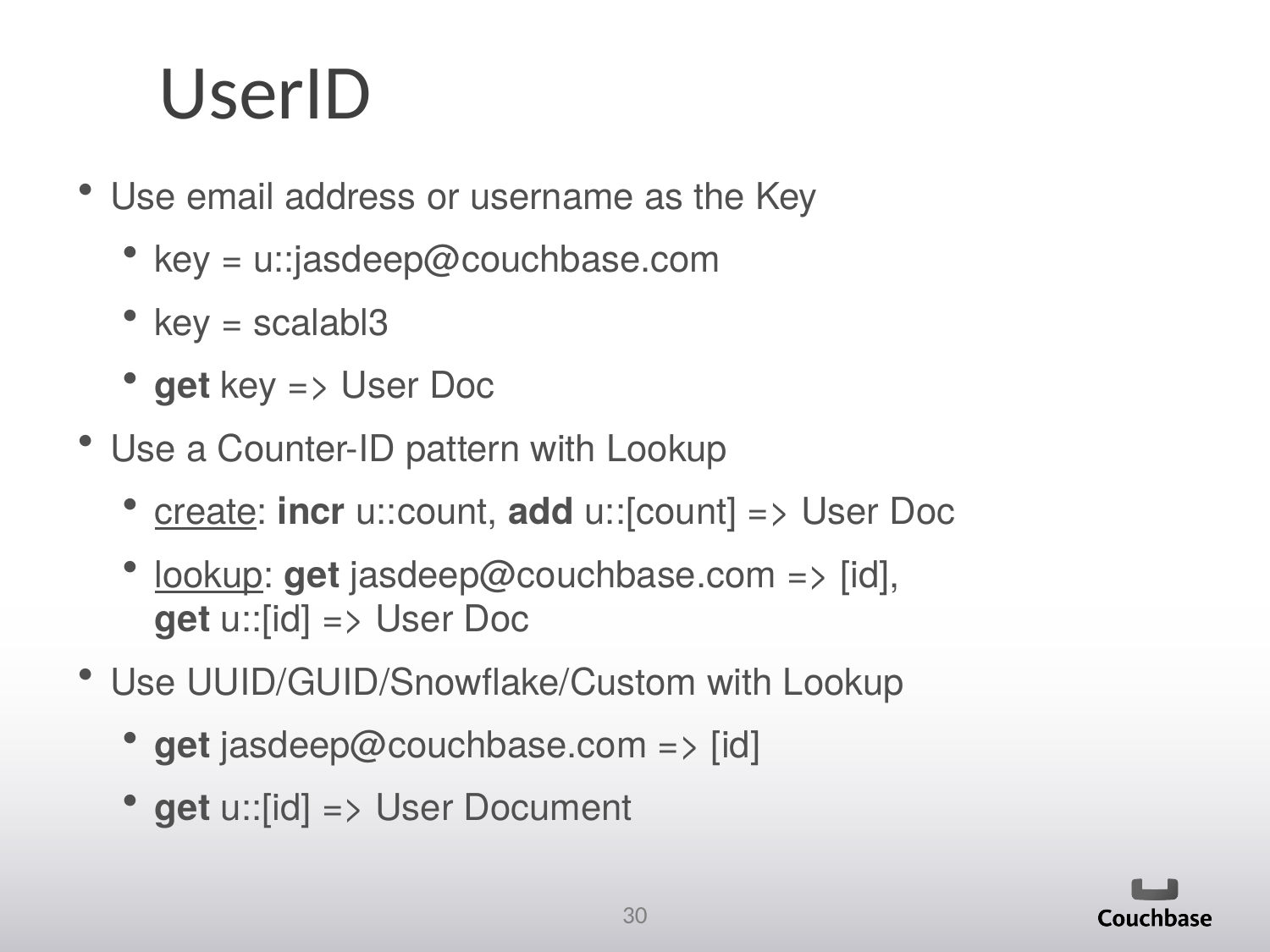

UserID
Use email address or username as the Key
key = u::jasdeep@couchbase.com
key = scalabl3
get key => User Doc
Use a Counter-ID pattern with Lookup
create: incr u::count, add u::[count] => User Doc
lookup: get jasdeep@couchbase.com => [id],
get u::[id] => User Doc
Use UUID/GUID/Snowflake/Custom with Lookup
get jasdeep@couchbase.com => [id]
get u::[id] => User Document